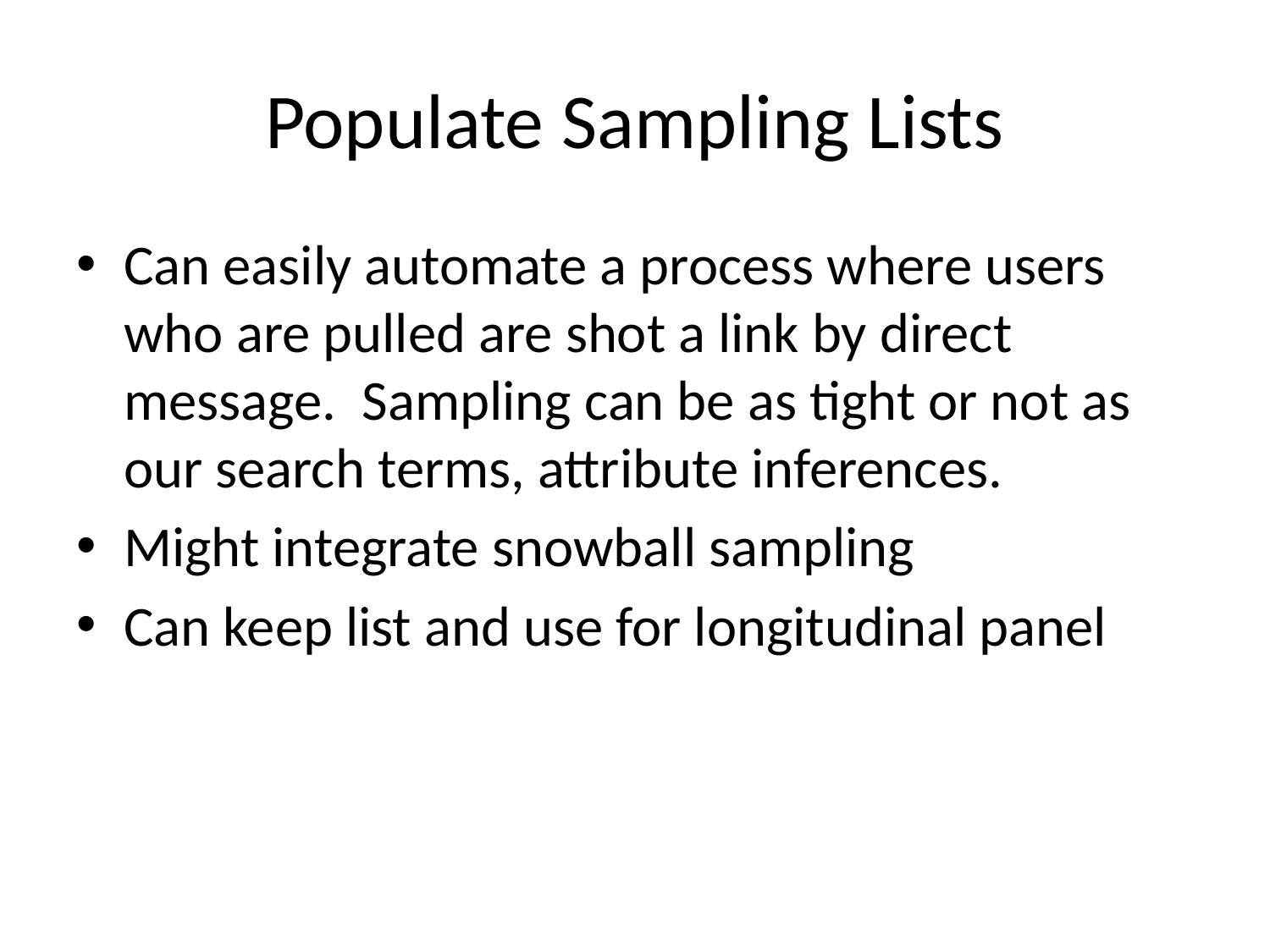

# Populate Sampling Lists
Can easily automate a process where users who are pulled are shot a link by direct message.  Sampling can be as tight or not as our search terms, attribute inferences.
Might integrate snowball sampling
Can keep list and use for longitudinal panel